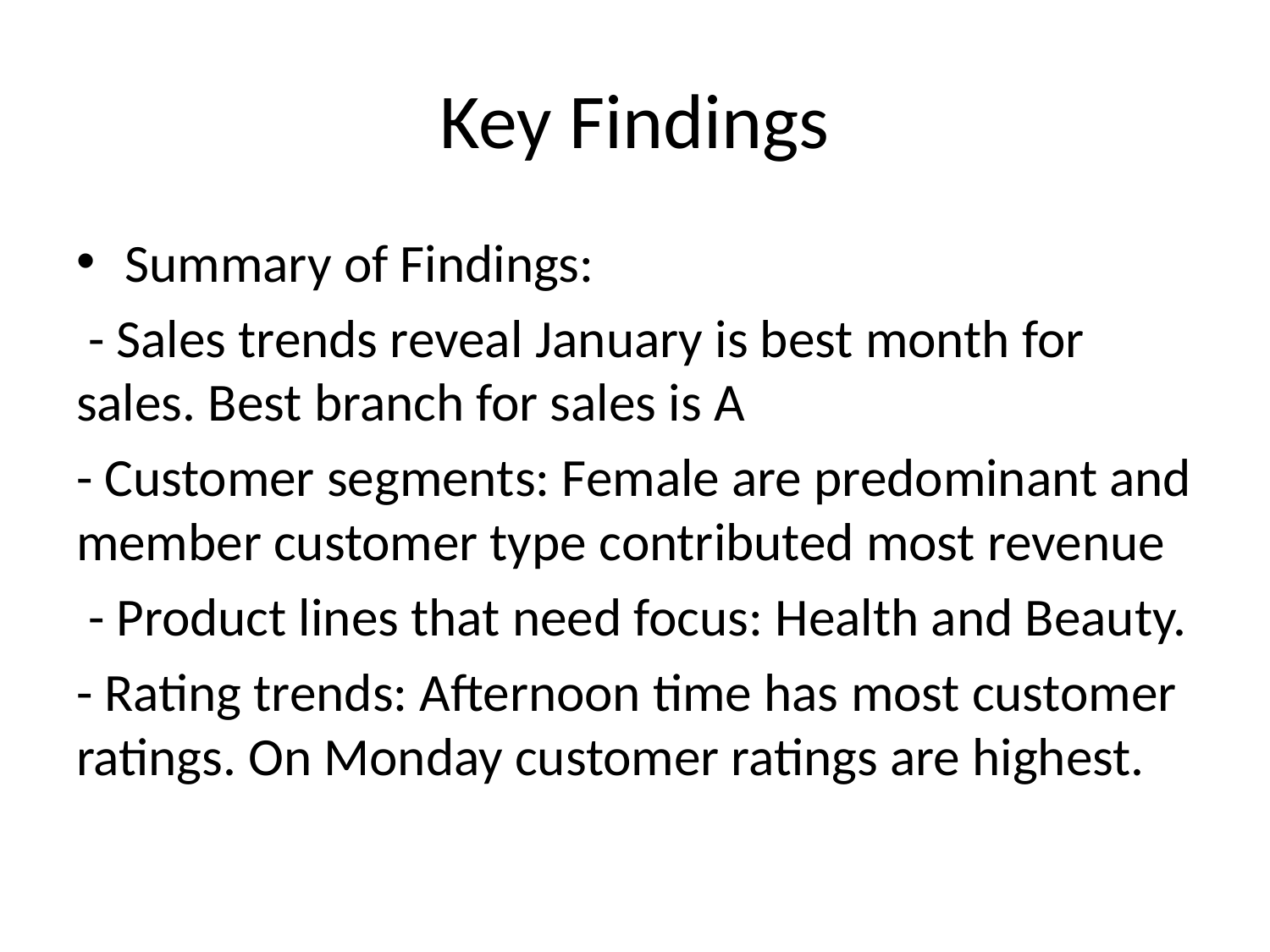

# Key Findings
Summary of Findings:
 - Sales trends reveal January is best month for sales. Best branch for sales is A
- Customer segments: Female are predominant and member customer type contributed most revenue
 - Product lines that need focus: Health and Beauty.
- Rating trends: Afternoon time has most customer ratings. On Monday customer ratings are highest.